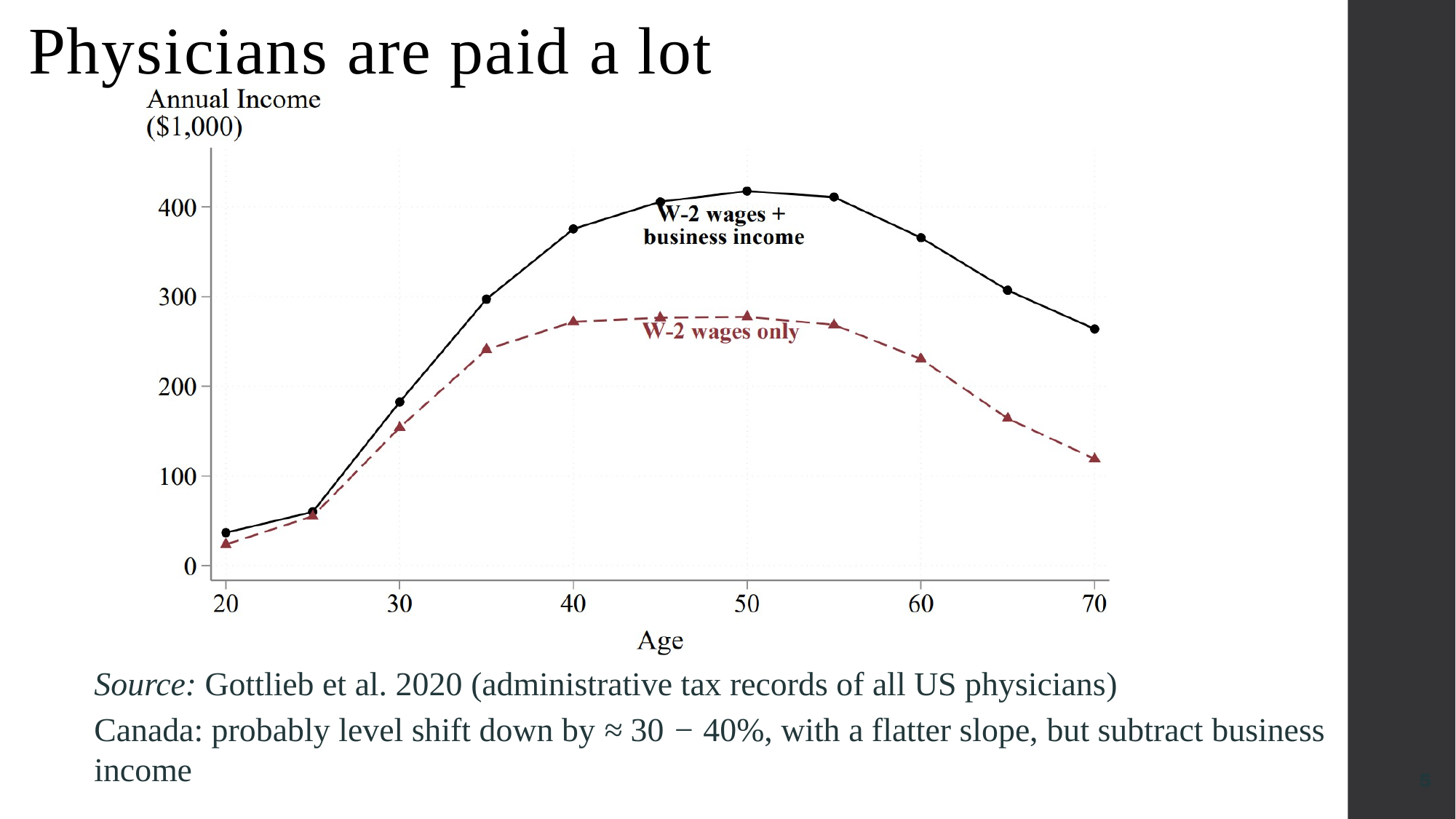

# Physicians are paid a lot

Source: Gottlieb et al. 2020 (administrative tax records of all US physicians)
Canada: probably level shift down by ≈ 30 − 40%, with a flatter slope, but subtract business income
5